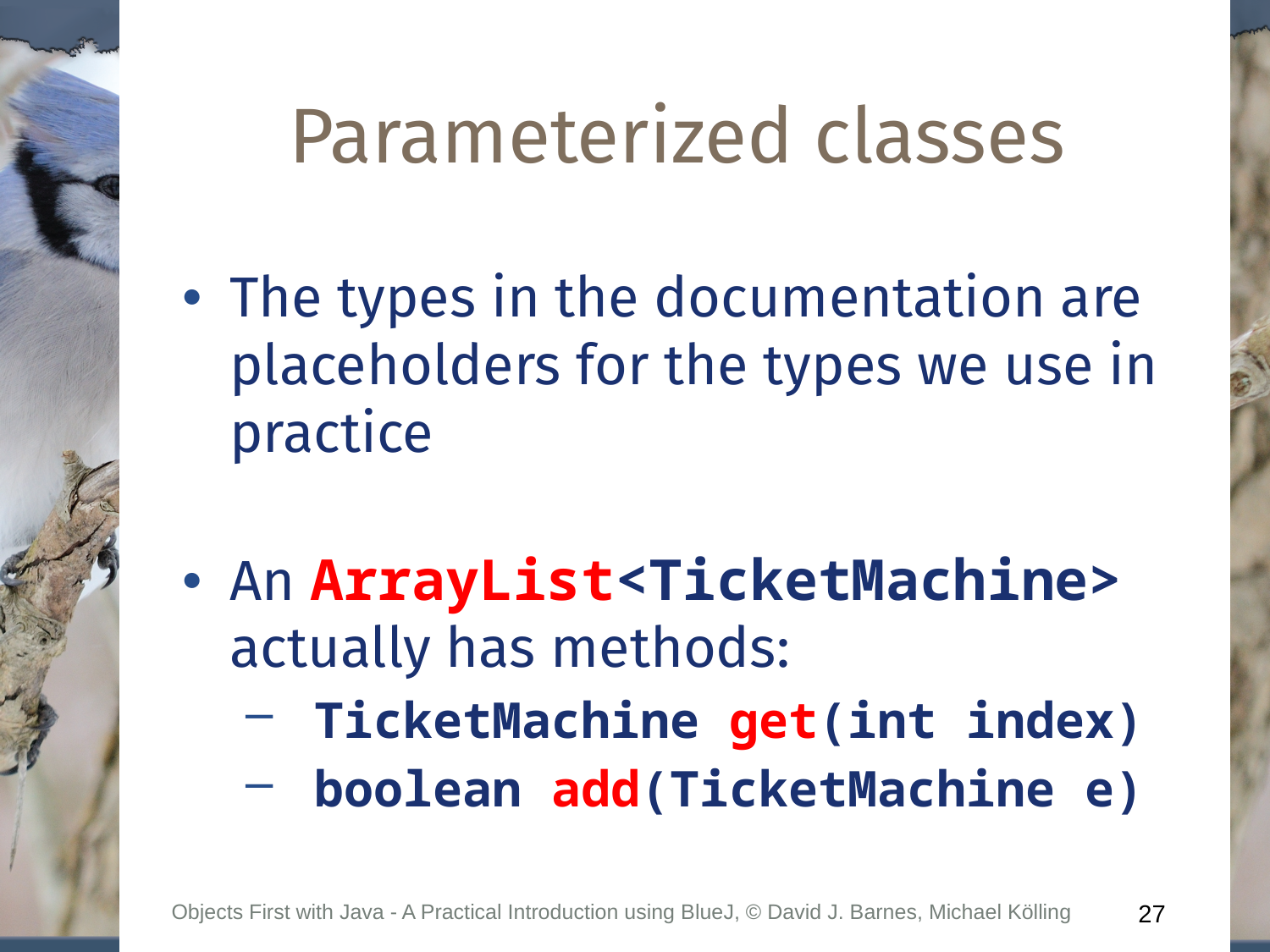

# Parameterized classes
The types in the documentation are placeholders for the types we use in practice

An ArrayList<TicketMachine> actually has methods:
 TicketMachine get(int index)
 boolean add(TicketMachine e)
Objects First with Java - A Practical Introduction using BlueJ, © David J. Barnes, Michael Kölling